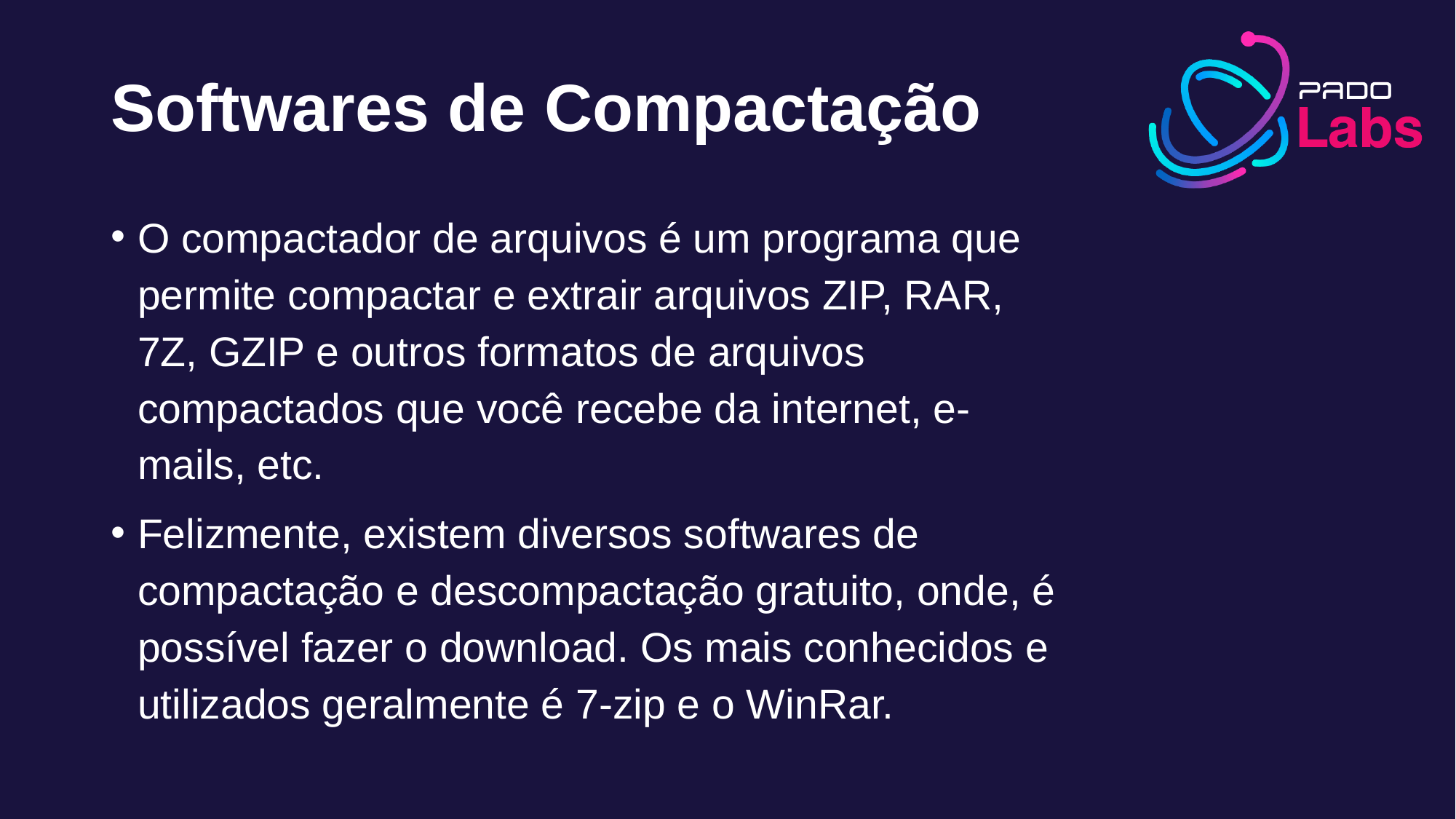

# Softwares de Compactação
O compactador de arquivos é um programa que permite compactar e extrair arquivos ZIP, RAR, 7Z, GZIP e outros formatos de arquivos compactados que você recebe da internet, e-mails, etc.
Felizmente, existem diversos softwares de compactação e descompactação gratuito, onde, é possível fazer o download. Os mais conhecidos e utilizados geralmente é 7-zip e o WinRar.